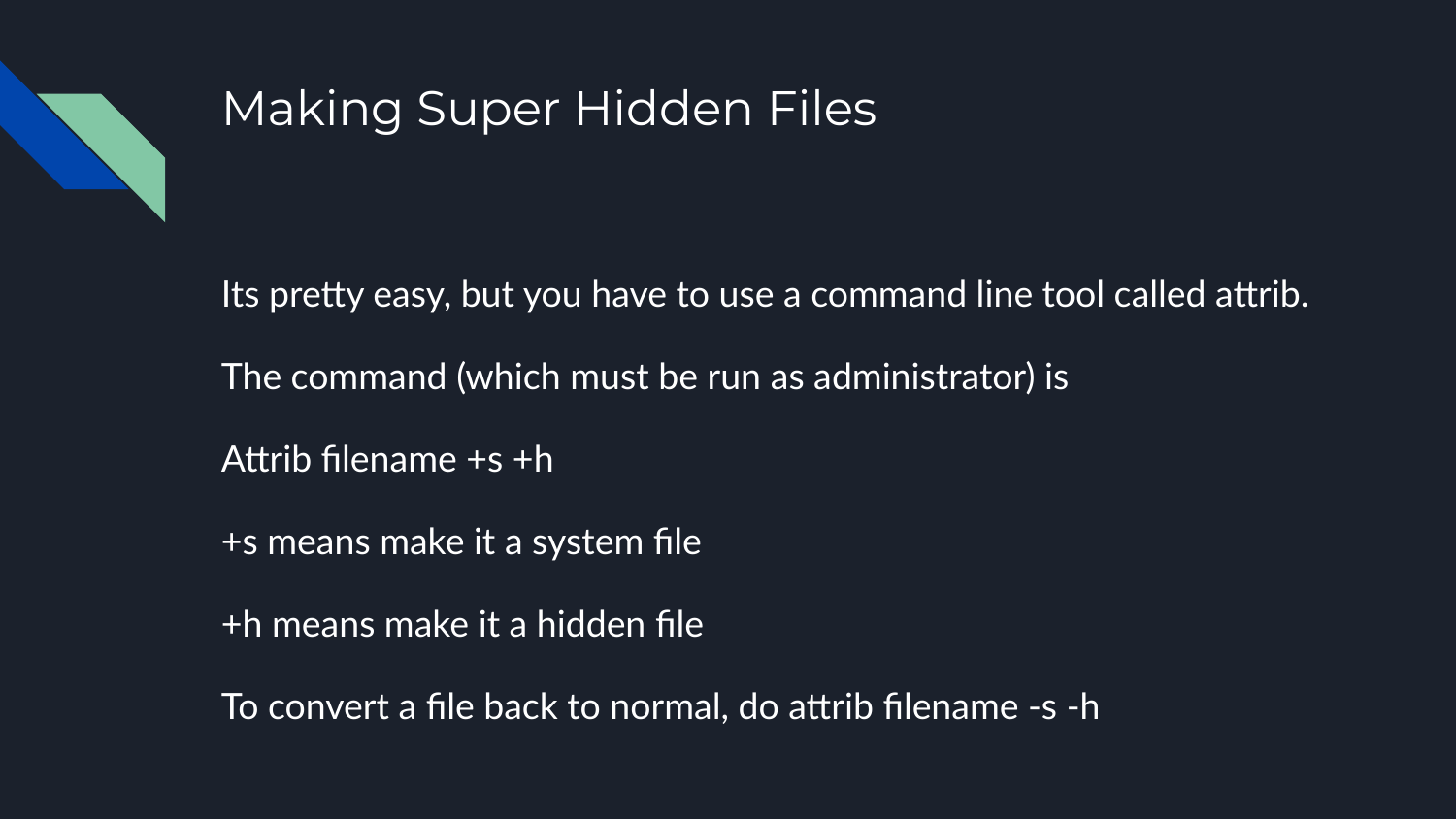

# Making Super Hidden Files
Its pretty easy, but you have to use a command line tool called attrib.
The command (which must be run as administrator) is
Attrib filename +s +h
+s means make it a system file
+h means make it a hidden file
To convert a file back to normal, do attrib filename -s -h